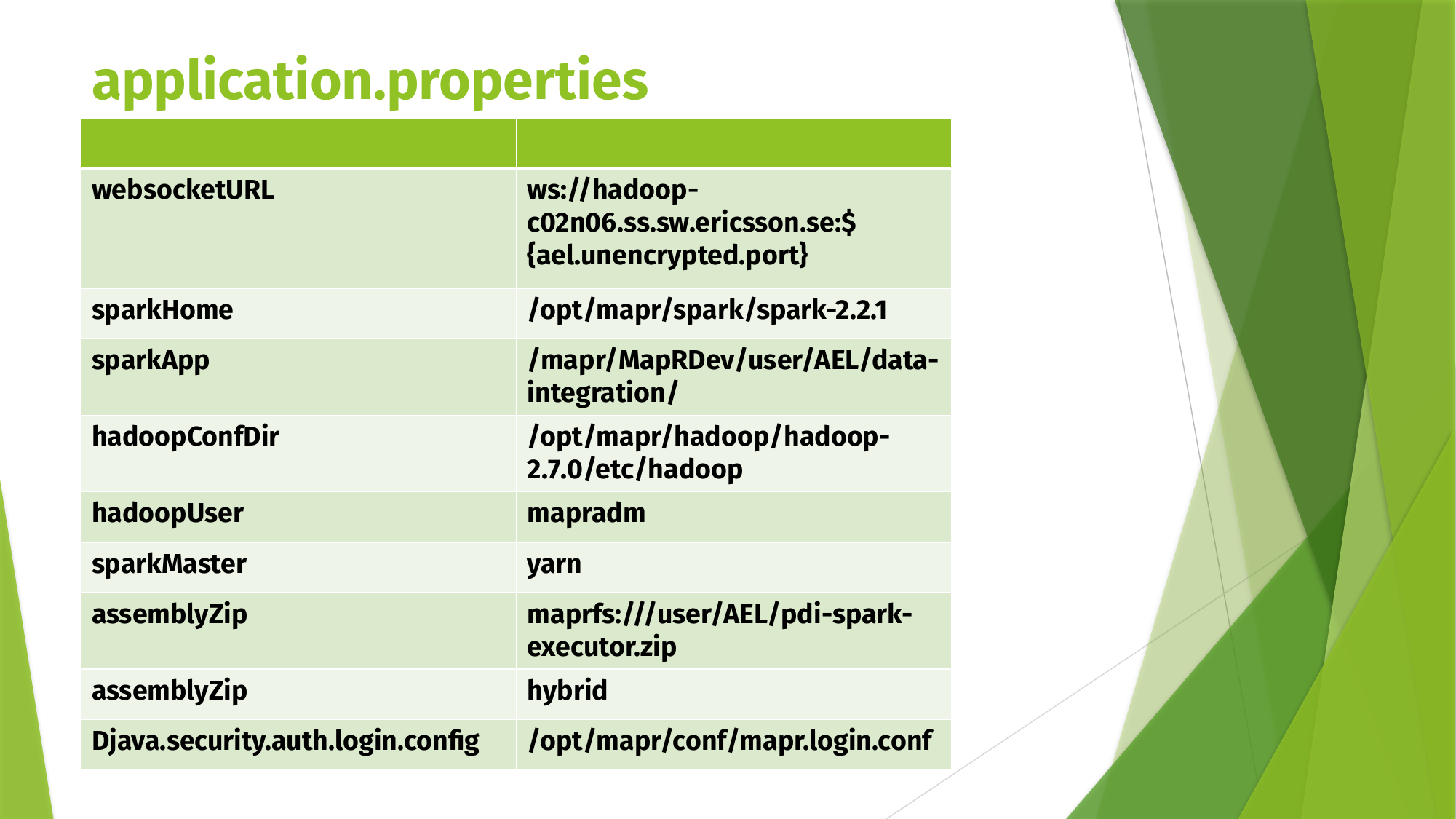

# application.properties
|  |  |
| --- | --- |
| websocketURL | ws://hadoop-c02n06.ss.sw.ericsson.se:${ael.unencrypted.port} |
| sparkHome | /opt/mapr/spark/spark-2.2.1 |
| sparkApp | /mapr/MapRDev/user/AEL/data-integration/ |
| hadoopConfDir | /opt/mapr/hadoop/hadoop-2.7.0/etc/hadoop |
| hadoopUser | mapradm |
| sparkMaster | yarn |
| assemblyZip | maprfs:///user/AEL/pdi-spark-executor.zip |
| assemblyZip | hybrid |
| Djava.security.auth.login.config | /opt/mapr/conf/mapr.login.conf |